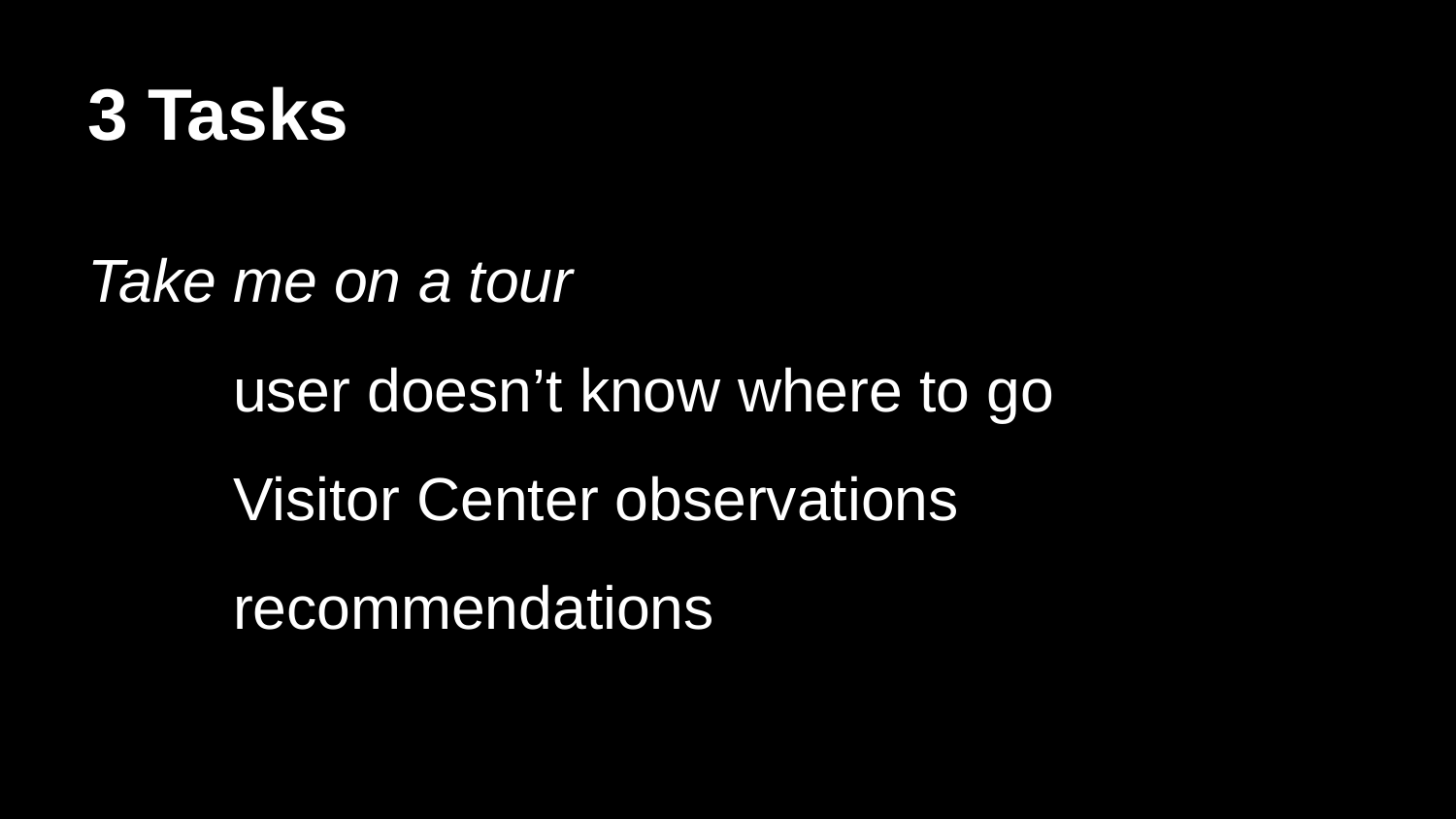

# 3 Tasks
Take me on a tour
	user doesn’t know where to go
 	Visitor Center observations
	recommendations